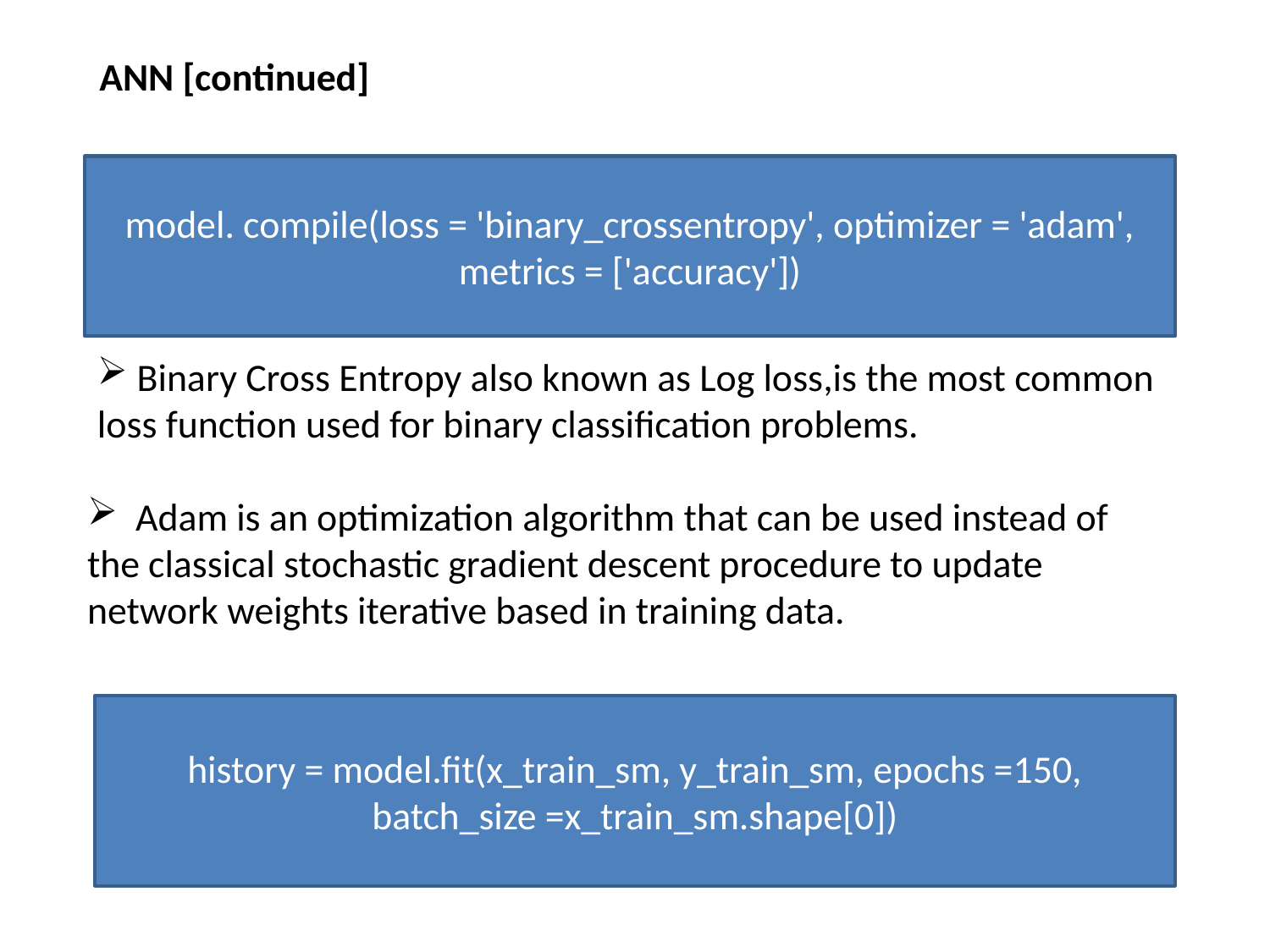

ANN [continued]
model. compile(loss = 'binary_crossentropy', optimizer = 'adam', metrics = ['accuracy'])
 Binary Cross Entropy also known as Log loss,is the most common  loss function used for binary classification problems.
  Adam is an optimization algorithm that can be used instead of the classical stochastic gradient descent procedure to update network weights iterative based in training data.
history = model.fit(x_train_sm, y_train_sm, epochs =150, batch_size =x_train_sm.shape[0])